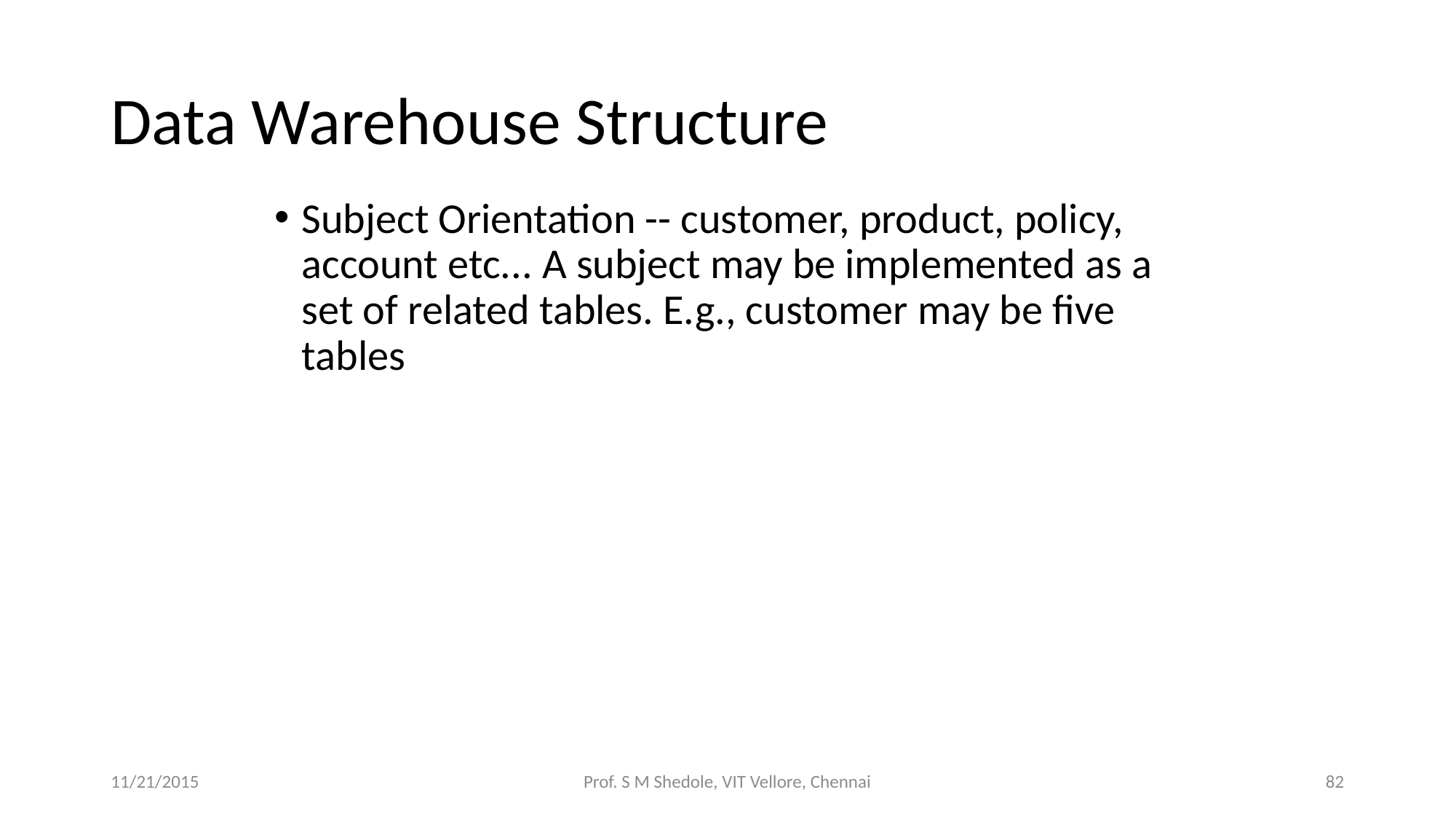

# Data Warehouse Structure
Subject Orientation -- customer, product, policy, account etc... A subject may be implemented as a set of related tables. E.g., customer may be five tables

11/21/2015
Prof. S M Shedole, VIT Vellore, Chennai
82